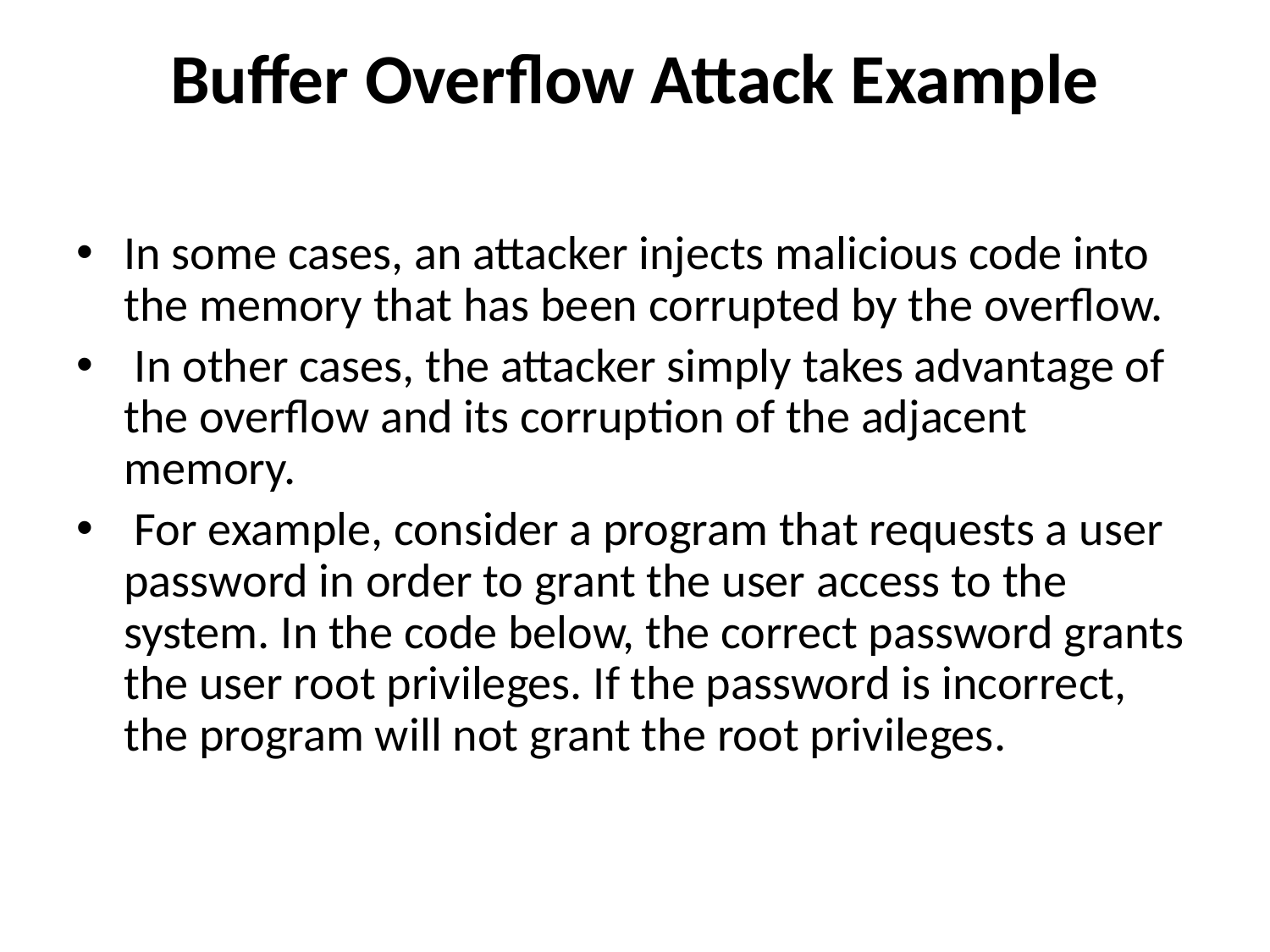

# Buffer Overflow Attack Example
In some cases, an attacker injects malicious code into the memory that has been corrupted by the overflow.
 In other cases, the attacker simply takes advantage of the overflow and its corruption of the adjacent memory.
 For example, consider a program that requests a user password in order to grant the user access to the system. In the code below, the correct password grants the user root privileges. If the password is incorrect, the program will not grant the root privileges.